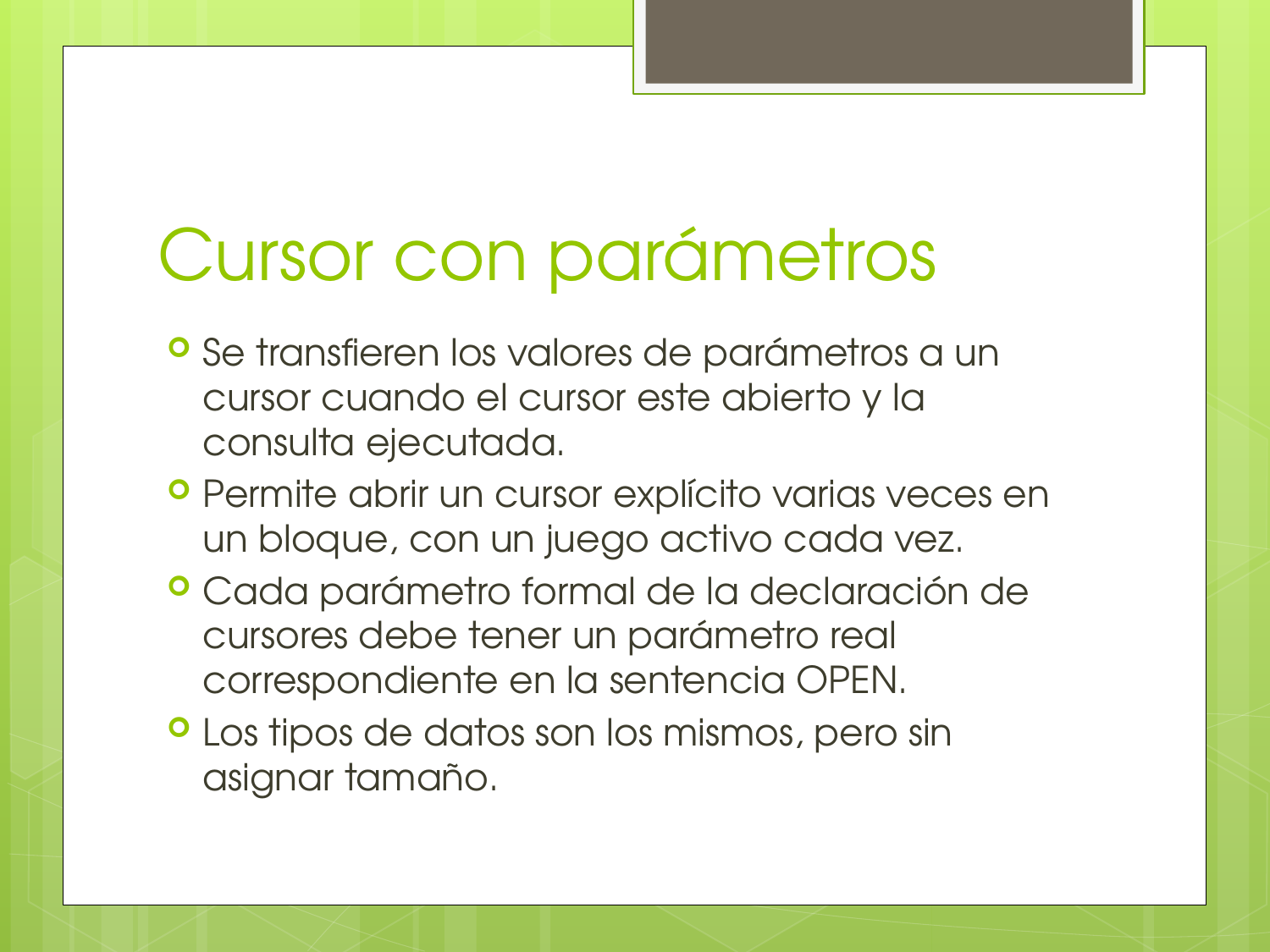

# Cursor con parámetros
Se transfieren los valores de parámetros a un cursor cuando el cursor este abierto y la consulta ejecutada.
Permite abrir un cursor explícito varias veces en un bloque, con un juego activo cada vez.
Cada parámetro formal de la declaración de cursores debe tener un parámetro real correspondiente en la sentencia OPEN.
Los tipos de datos son los mismos, pero sin asignar tamaño.